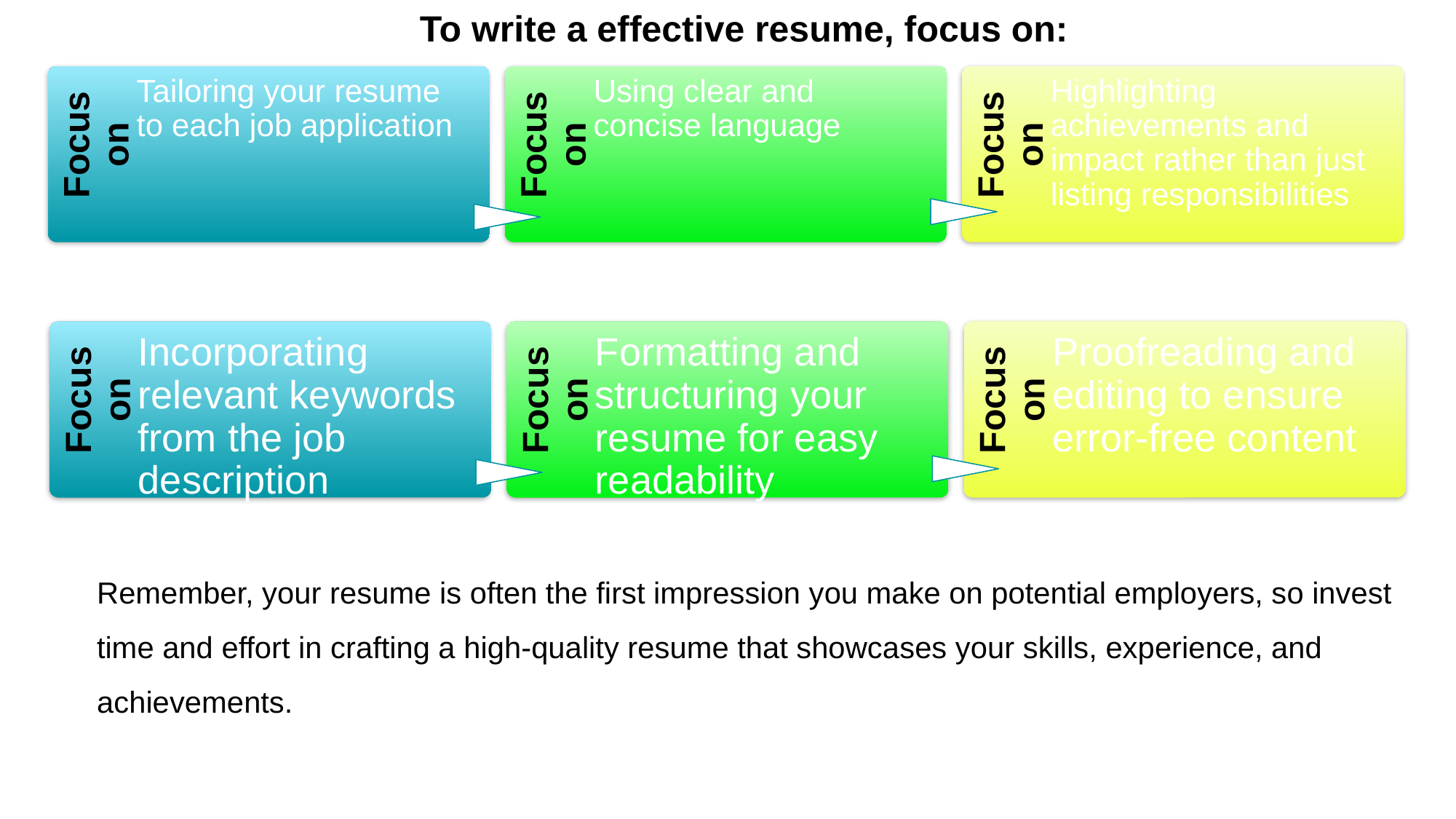

To write a effective resume, focus on:

Focus on

Focus on

Focus on

Tailoring your resume to each job application

Using clear and concise language

Highlighting achievements and impact rather than just listing responsibilities

Focus on

Focus on

Focus on

Incorporating relevant keywords from the job description

Formatting and structuring your resume for easy readability

Proofreading and editing to ensure error-free content

	Remember, your resume is often the first impression you make on potential employers, so invest time and effort in crafting a high-quality resume that showcases your skills, experience, and achievements.